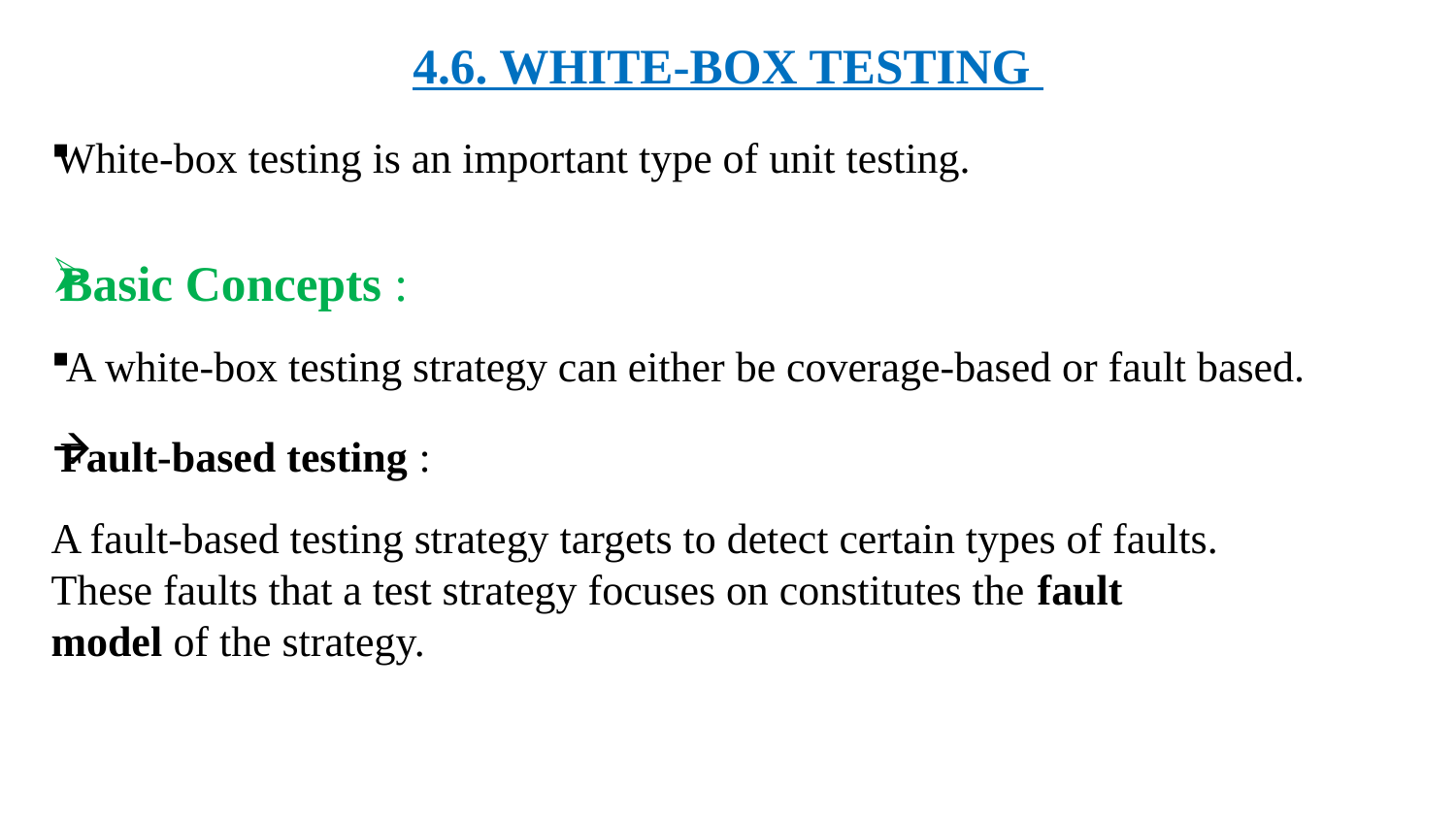

4.6. WHITE-BOX TESTING

White-box testing is an important type of unit testing.

Basic Concepts :

 A white-box testing strategy can either be coverage-based or fault based.

Fault-based testing :

A fault-based testing strategy targets to detect certain types of faults.
These faults that a test strategy focuses on constitutes the fault
model of the strategy.